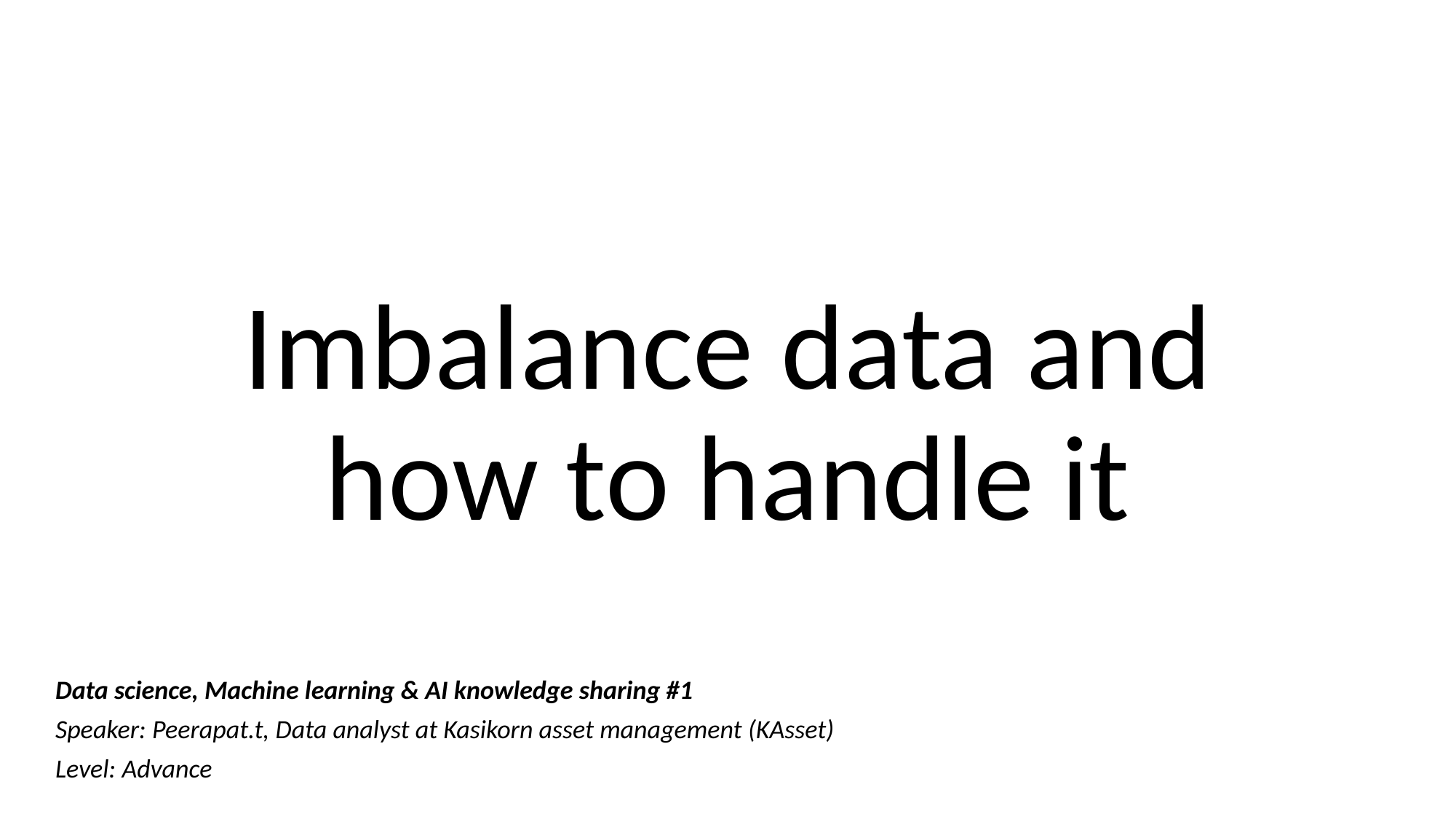

# Imbalance data and how to handle it
Data science, Machine learning & AI knowledge sharing #1
Speaker: Peerapat.t, Data analyst at Kasikorn asset management (KAsset)
Level: Advance